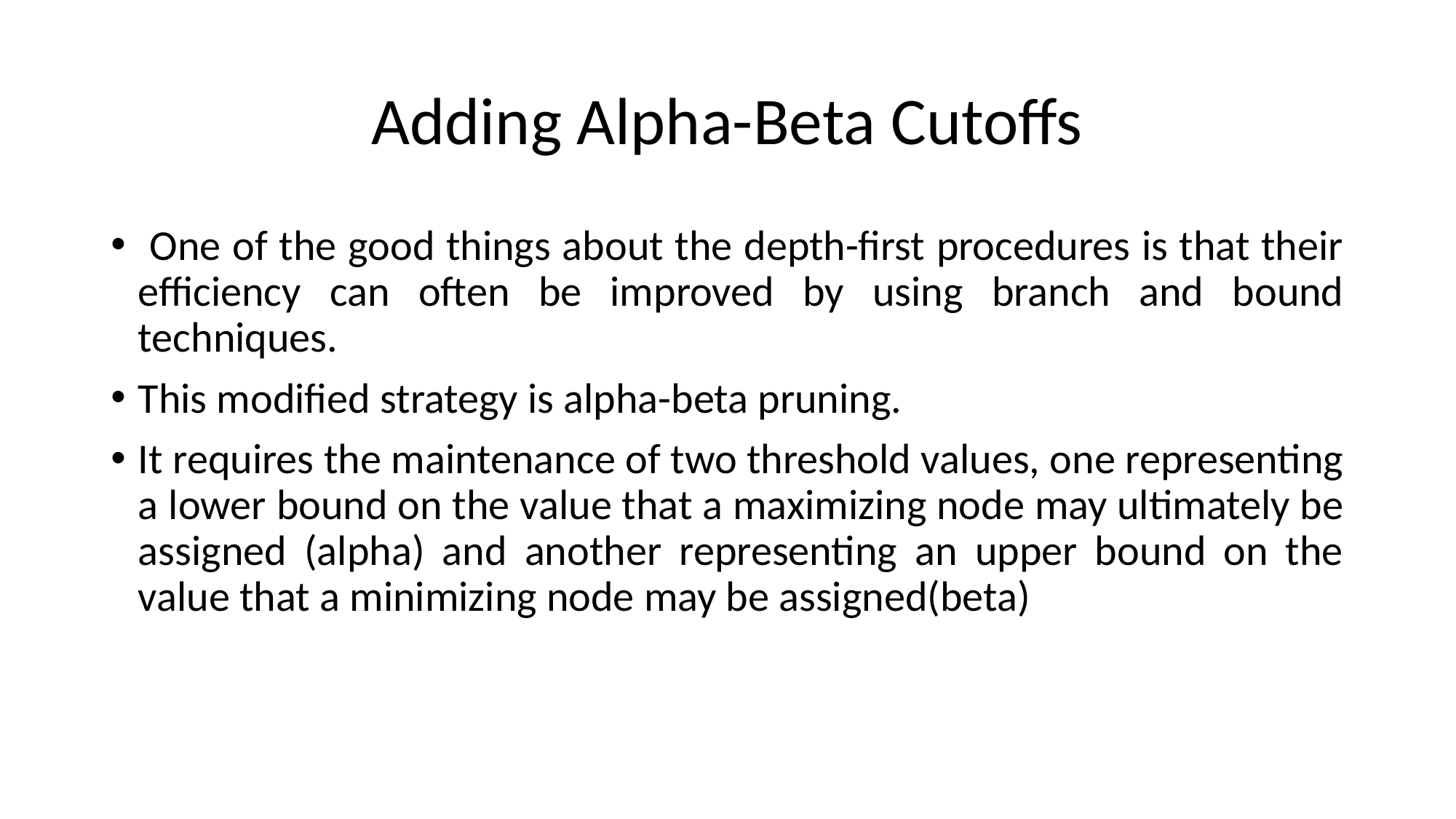

# Adding Alpha-Beta Cutoffs
 One of the good things about the depth-first procedures is that their efficiency can often be improved by using branch and bound techniques.
This modified strategy is alpha-beta pruning.
It requires the maintenance of two threshold values, one representing a lower bound on the value that a maximizing node may ultimately be assigned (alpha) and another representing an upper bound on the value that a minimizing node may be assigned(beta)